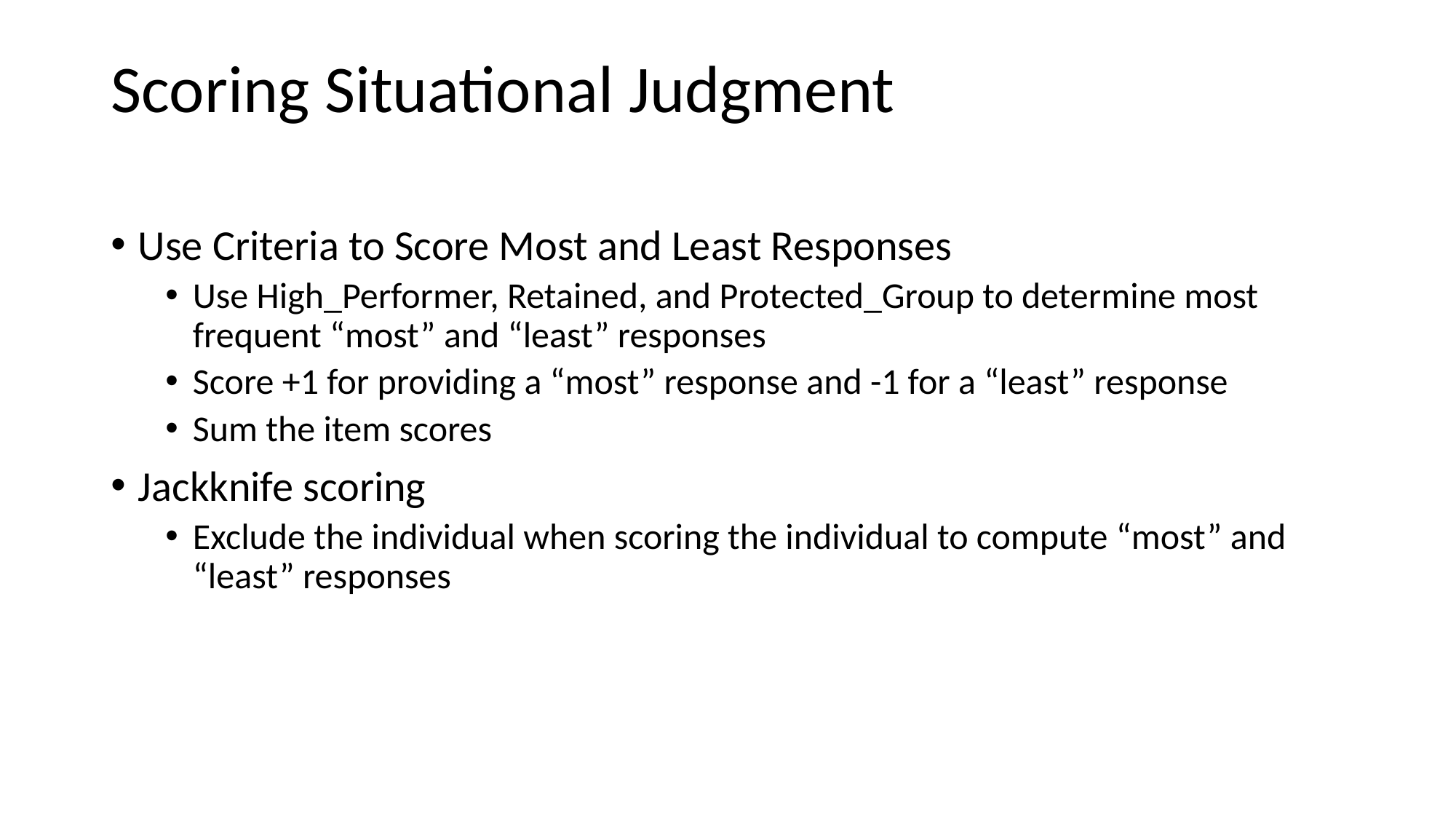

# Scoring Situational Judgment
Use Criteria to Score Most and Least Responses
Use High_Performer, Retained, and Protected_Group to determine most frequent “most” and “least” responses
Score +1 for providing a “most” response and -1 for a “least” response
Sum the item scores
Jackknife scoring
Exclude the individual when scoring the individual to compute “most” and “least” responses